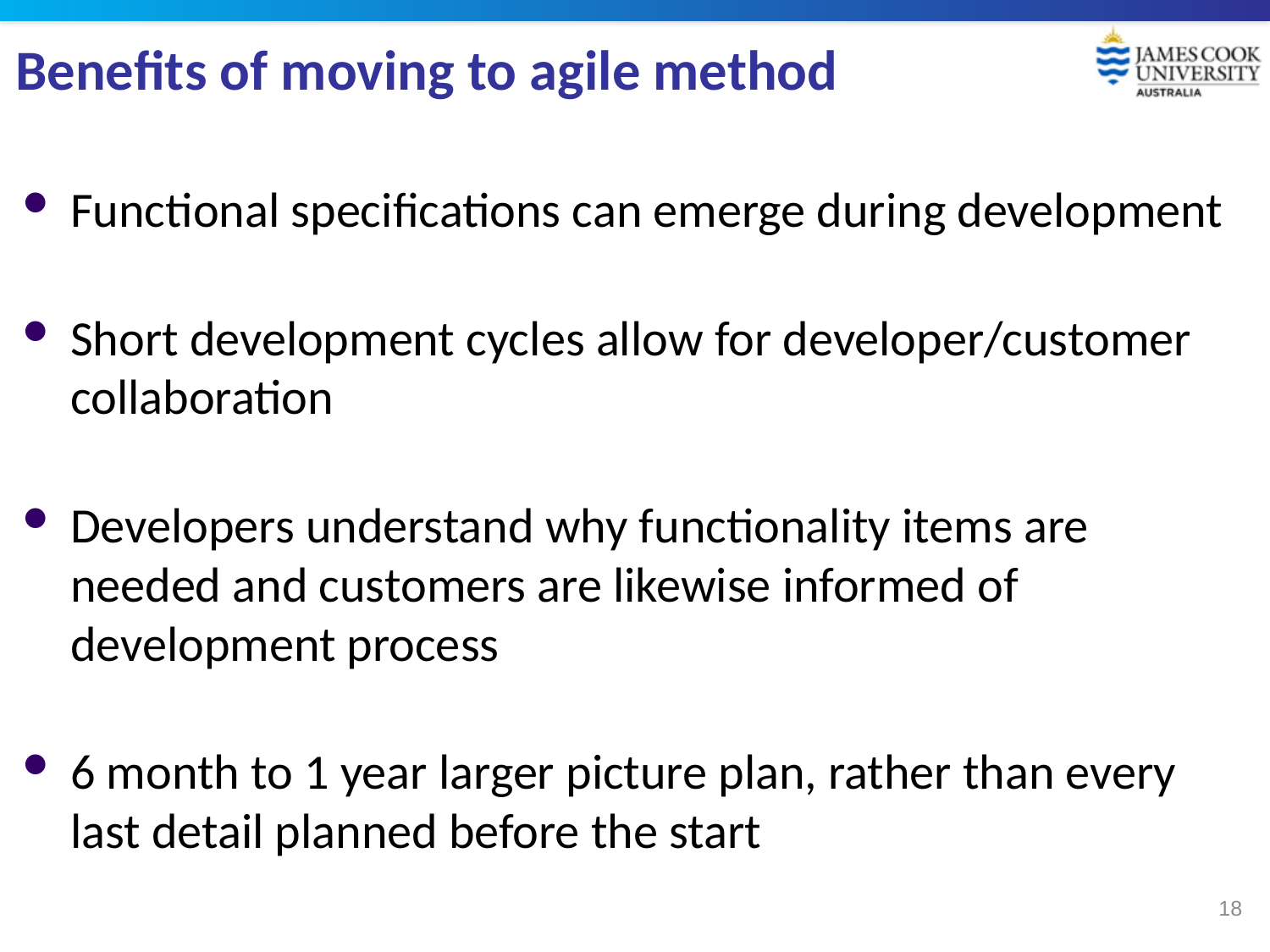

# Benefits of moving to agile method
Functional specifications can emerge during development
Short development cycles allow for developer/customer collaboration
Developers understand why functionality items are needed and customers are likewise informed of development process
6 month to 1 year larger picture plan, rather than every last detail planned before the start

18